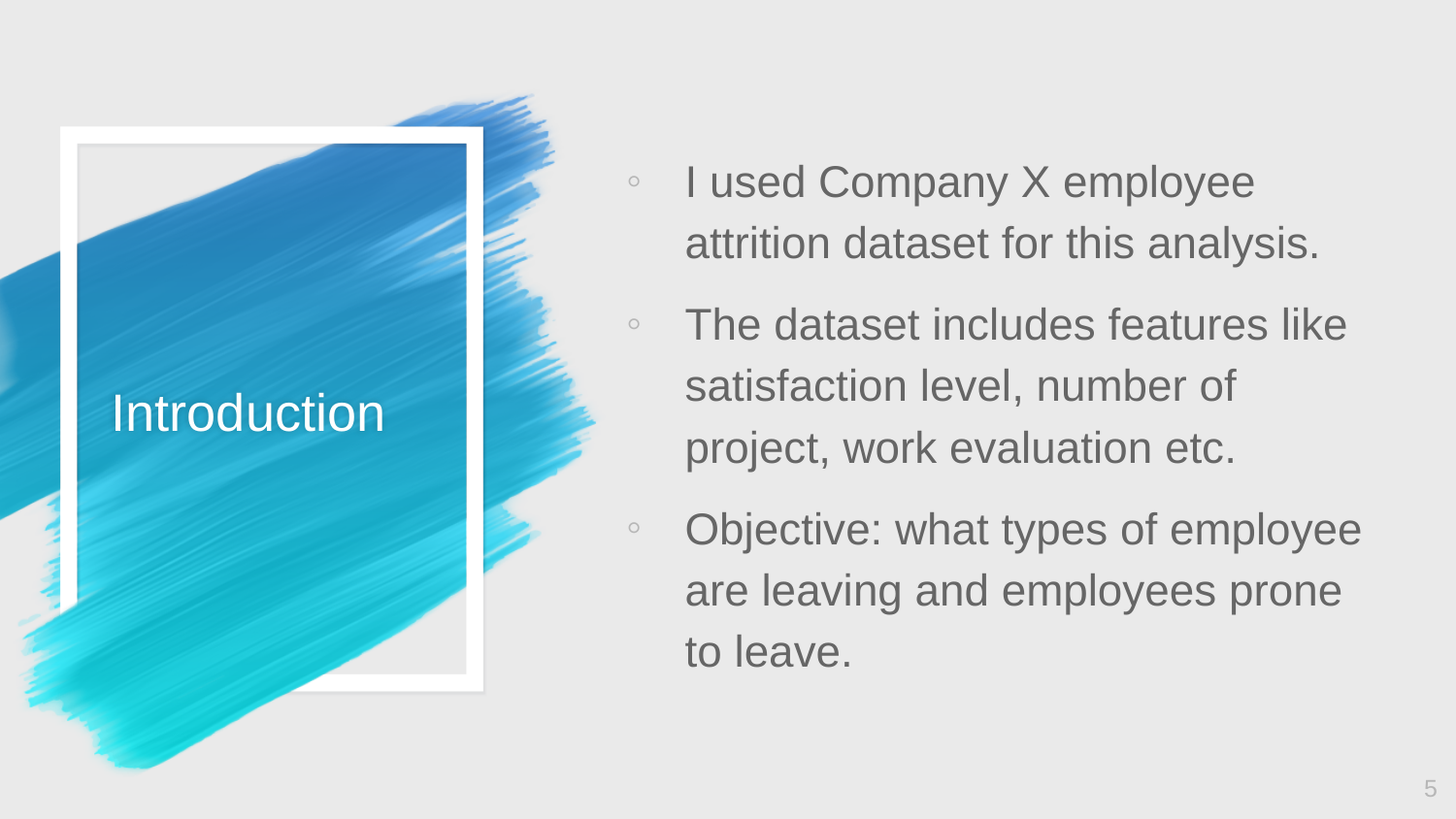

I used Company X employee attrition dataset for this analysis.
The dataset includes features like satisfaction level, number of project, work evaluation etc.
Objective: what types of employee are leaving and employees prone to leave.
# Introduction
5